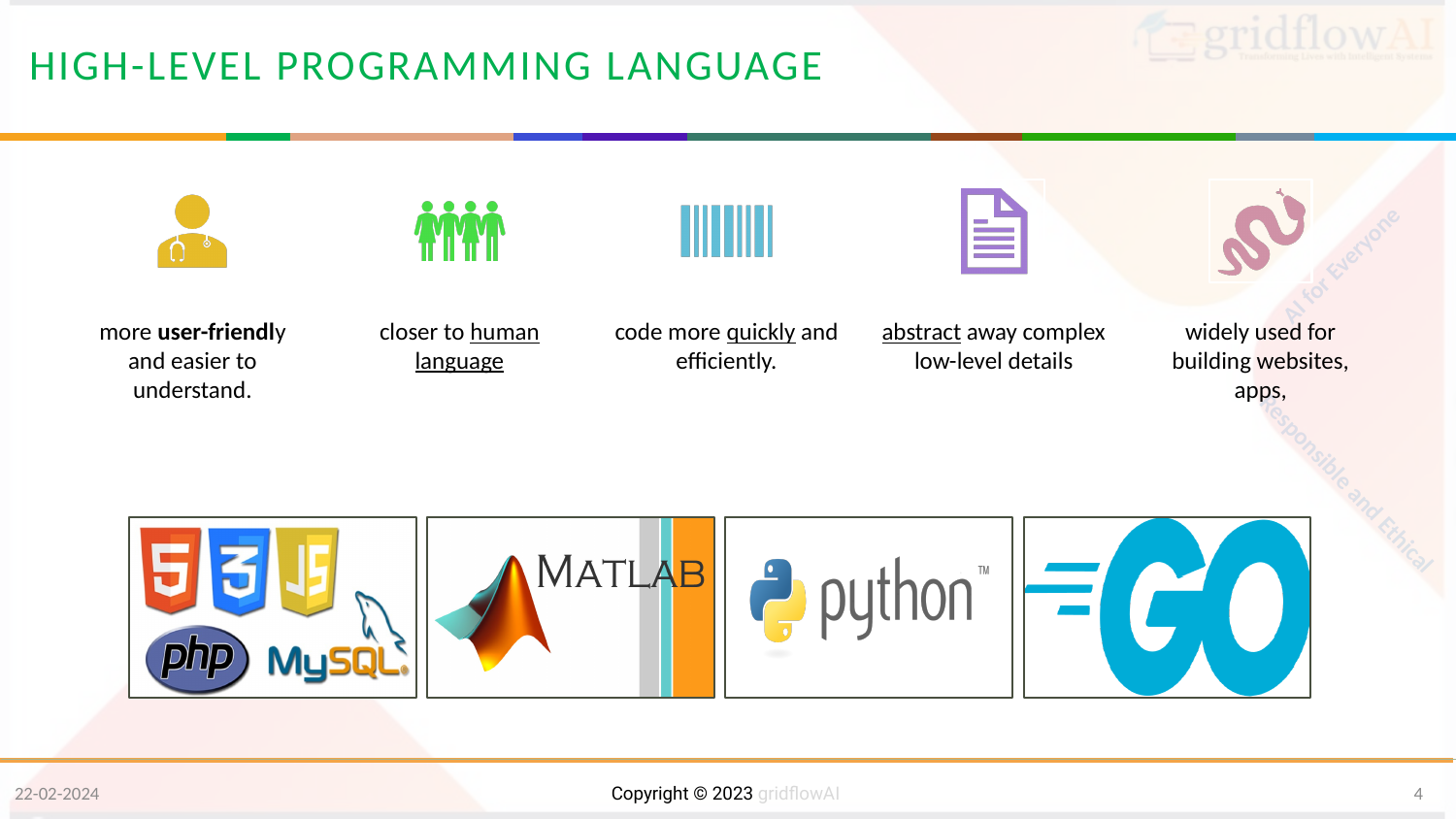

# high-level programming language
more user-friendly and easier to understand.
closer to human language
code more quickly and efficiently.
abstract away complex low-level details
widely used for building websites, apps,

22-02-2024
Copyright © 2023 gridflowAI
4